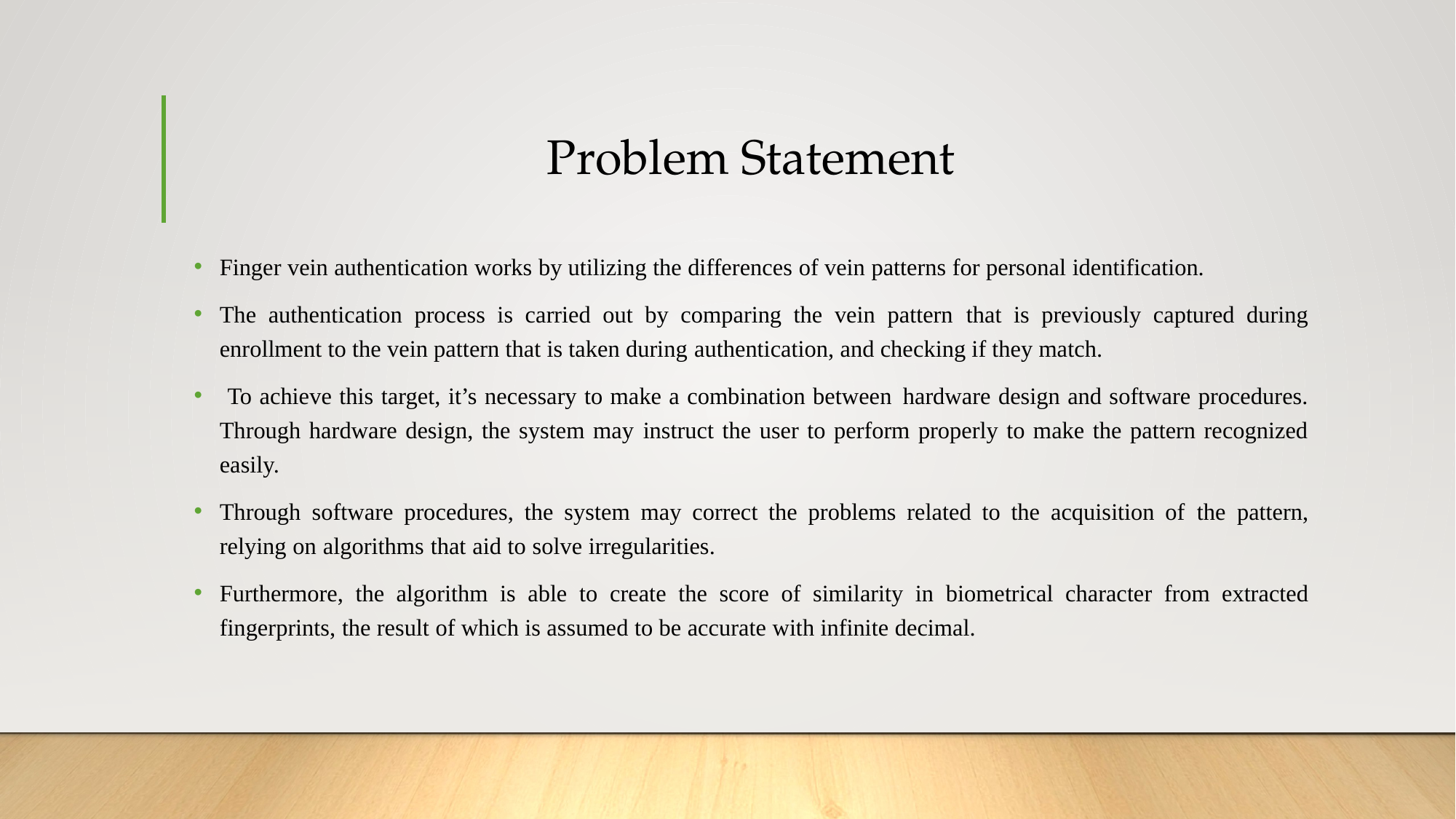

# Problem Statement
Finger vein authentication works by utilizing the differences of vein patterns for personal identification.
The authentication process is carried out by comparing the vein pattern that is previously captured during enrollment to the vein pattern that is taken during authentication, and checking if they match.
 To achieve this target, it’s necessary to make a combination between  hardware design and software procedures. Through hardware design, the system may instruct the user to perform properly to make the pattern recognized easily.
Through software procedures, the system may correct the problems related to the acquisition of the pattern, relying on algorithms that aid to solve irregularities.
Furthermore, the algorithm is able to create the score of similarity in biometrical character from extracted fingerprints, the result of which is assumed to be accurate with infinite decimal.